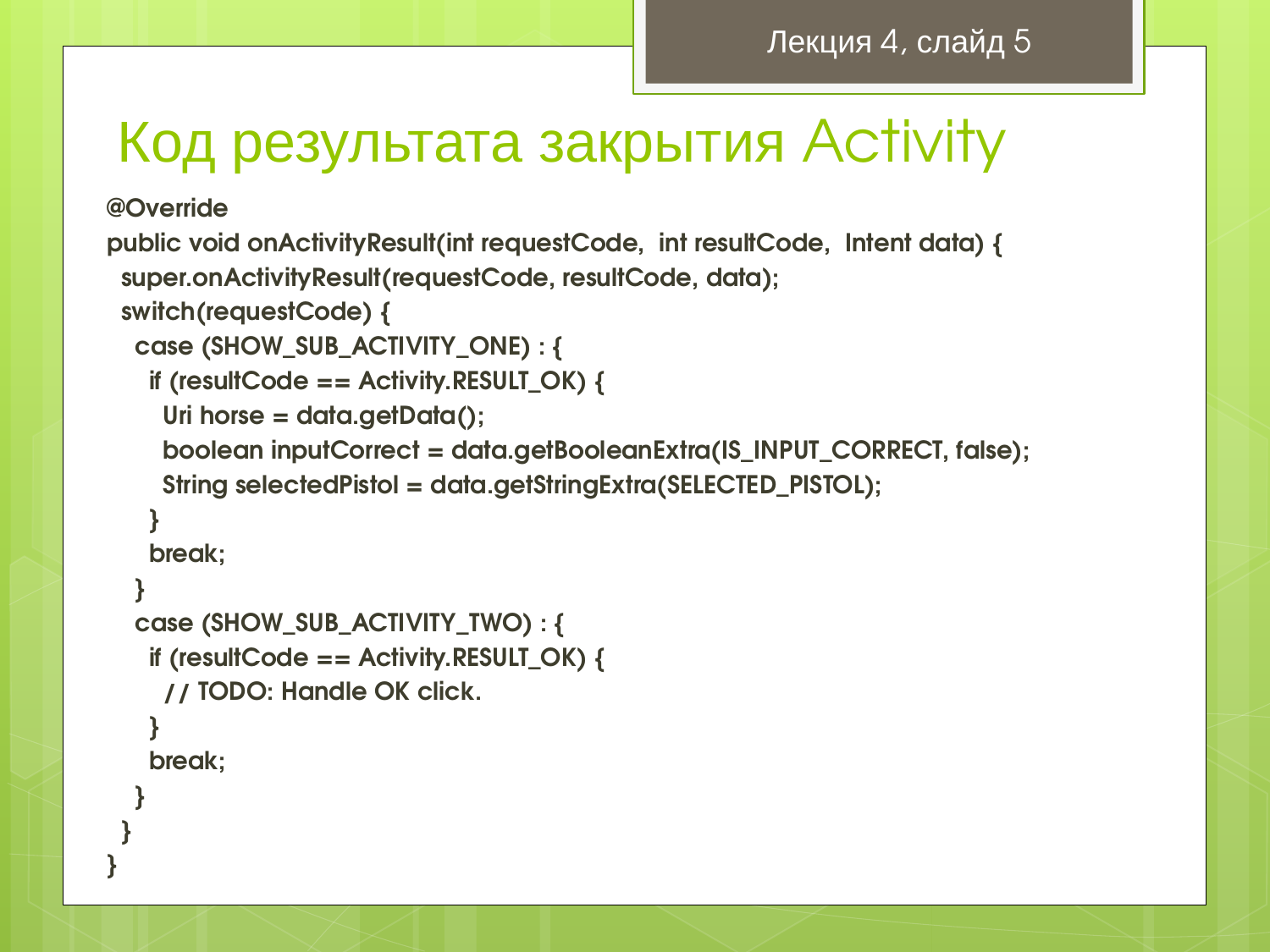

Лекция 4, слайд 5
# Код результата закрытия Activity
@Override
public void onActivityResult(int requestCode,  int resultCode,  Intent data) {
  super.onActivityResult(requestCode, resultCode, data);
  switch(requestCode) {
    case (SHOW_SUB_ACTIVITY_ONE) : {
      if (resultCode == Activity.RESULT_OK) {
        Uri horse = data.getData();
        boolean inputCorrect = data.getBooleanExtra(IS_INPUT_CORRECT, false);
        String selectedPistol = data.getStringExtra(SELECTED_PISTOL);
      }
      break;
    }
    case (SHOW_SUB_ACTIVITY_TWO) : {
      if (resultCode == Activity.RESULT_OK) {
        // TODO: Handle OK click.
      }
      break;
    }
  }
}